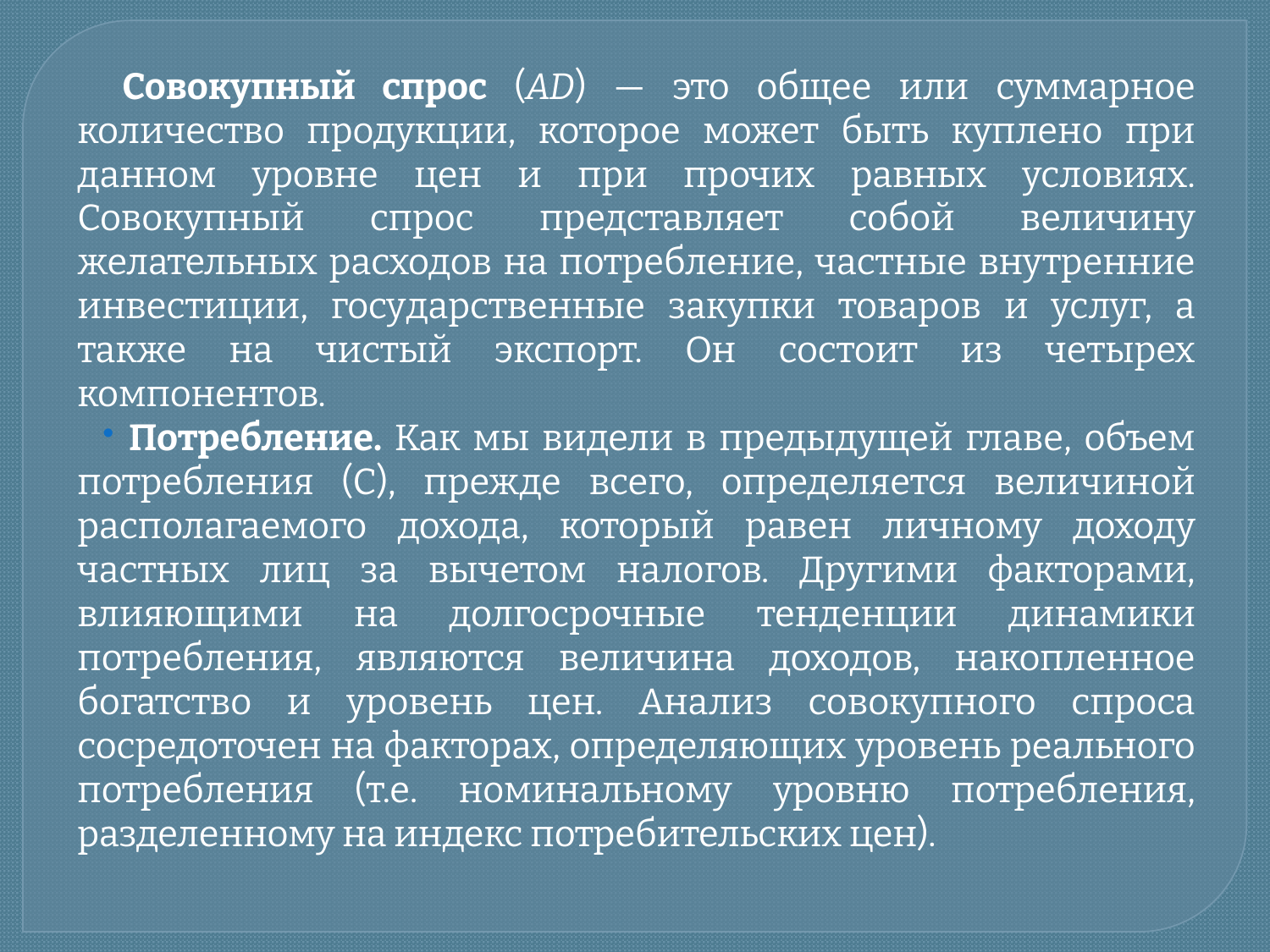

Совокупный спрос (AD) — это общее или суммарное количество продукции, которое может быть куплено при данном уровне цен и при прочих равных условиях. Совокупный спрос представляет собой величину желательных расходов на потребление, частные внутренние инвестиции, государствен­ные закупки товаров и услуг, а также на чистый экспорт. Он состоит из четырех компонентов.
Потребление. Как мы видели в предыдущей главе, объем по­требления (С), прежде всего, определяется величиной располагаемого дохода, который равен личному доходу частных лиц за вычетом налогов. Другими факторами, влияющими на долгосрочные тенденции динамики потребления, являются величина доходов, накопленное богатство и уровень цен. Анализ совокупного спроса сосредоточен на факторах, определяющих уровень реального потребления (т.е. номинальному уровню потребления, разделенному на индекс потребительских цен).